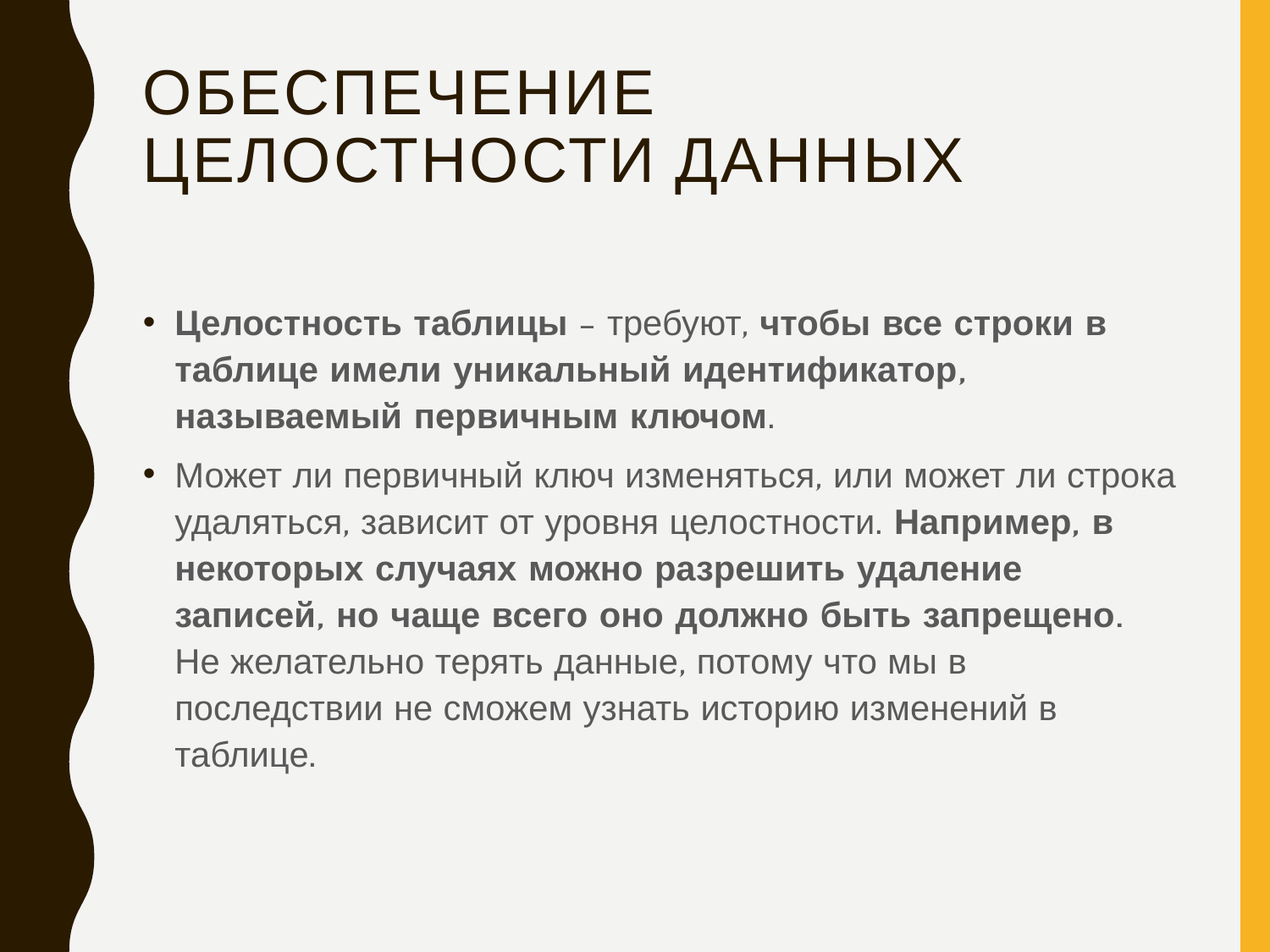

# Обеспечение целостности данных

Целостность таблицы – требуют, чтобы все строки в таблице имели уникальный идентификатор, называемый первичным ключом.
Может ли первичный ключ изменяться, или может ли строка удаляться, зависит от уровня целостности. Например, в некоторых случаях можно разрешить удаление записей, но чаще всего оно должно быть запрещено. Не желательно терять данные, потому что мы в последствии не сможем узнать историю изменений в таблице.